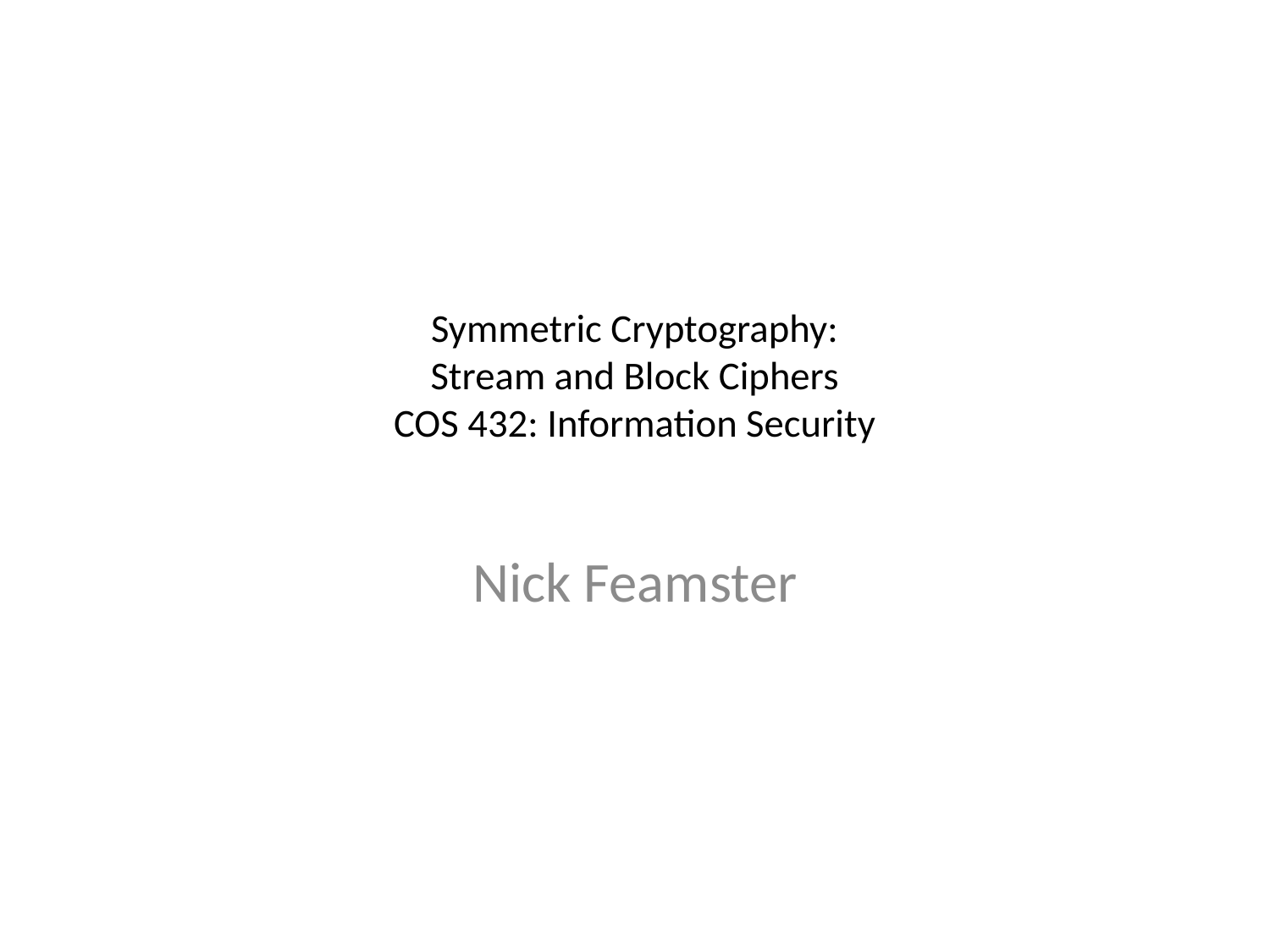

# Symmetric Cryptography: Stream and Block Ciphers COS 432: Information Security
Nick Feamster